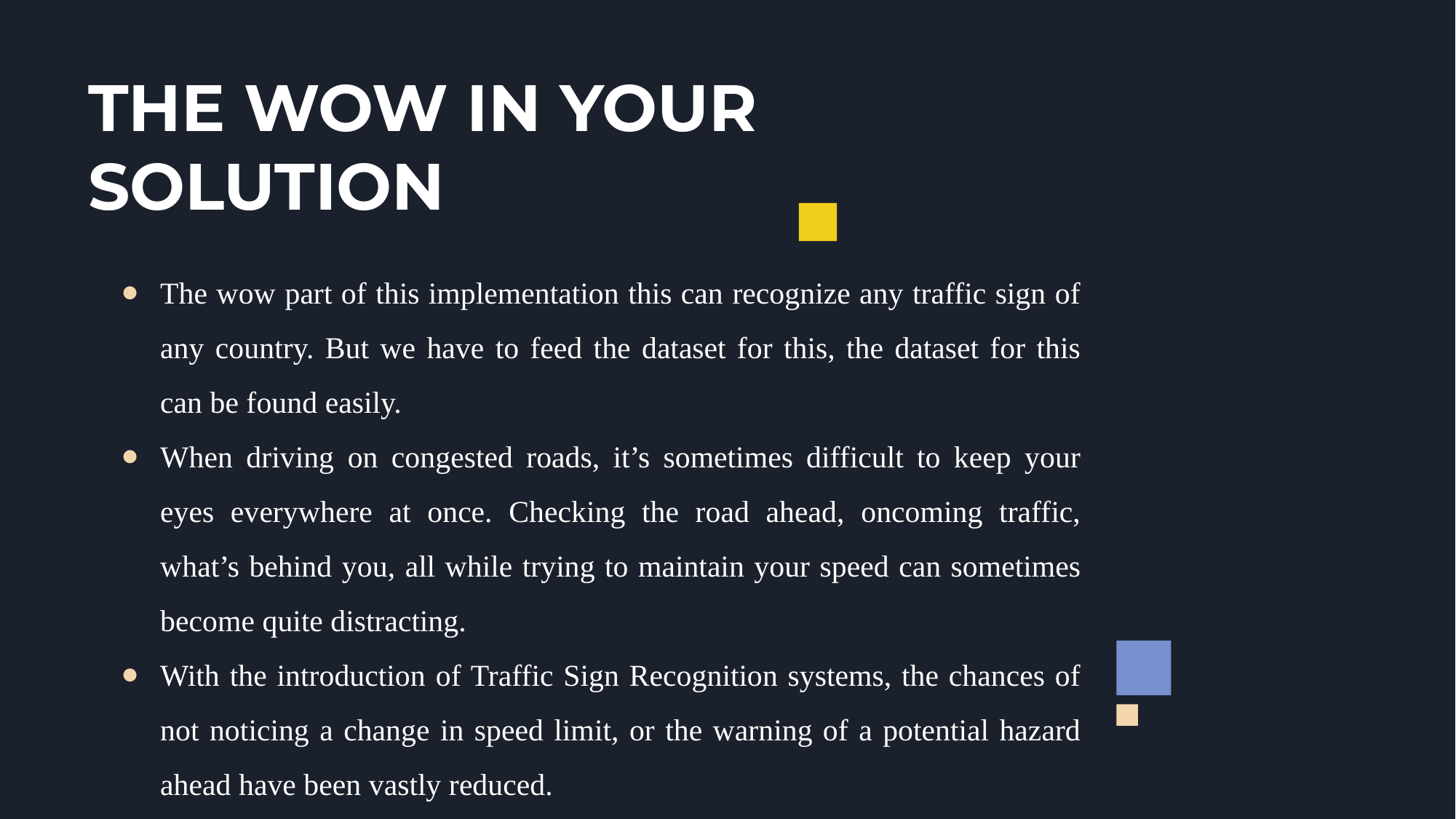

# THE WOW IN YOUR SOLUTION
The wow part of this implementation this can recognize any traffic sign of any country. But we have to feed the dataset for this, the dataset for this can be found easily.
When driving on congested roads, it’s sometimes difficult to keep your eyes everywhere at once. Checking the road ahead, oncoming traffic, what’s behind you, all while trying to maintain your speed can sometimes become quite distracting.
With the introduction of Traffic Sign Recognition systems, the chances of not noticing a change in speed limit, or the warning of a potential hazard ahead have been vastly reduced.